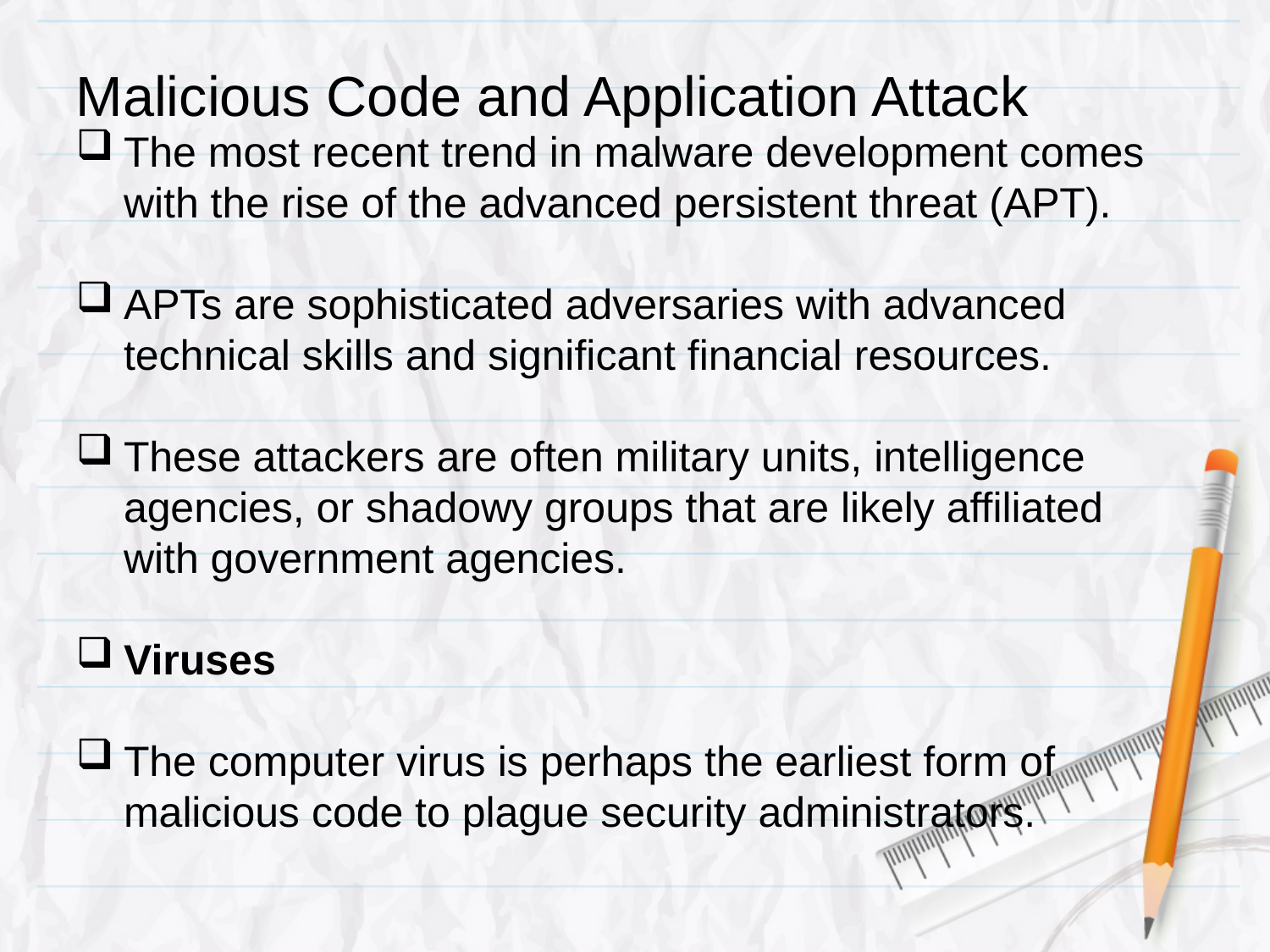

# Malicious Code and Application Attack
The most recent trend in malware development comes with the rise of the advanced persistent threat (APT).

APTs are sophisticated adversaries with advanced technical skills and significant financial resources.

These attackers are often military units, intelligence agencies, or shadowy groups that are likely affiliated with government agencies.

Viruses

The computer virus is perhaps the earliest form of malicious code to plague security administrators.